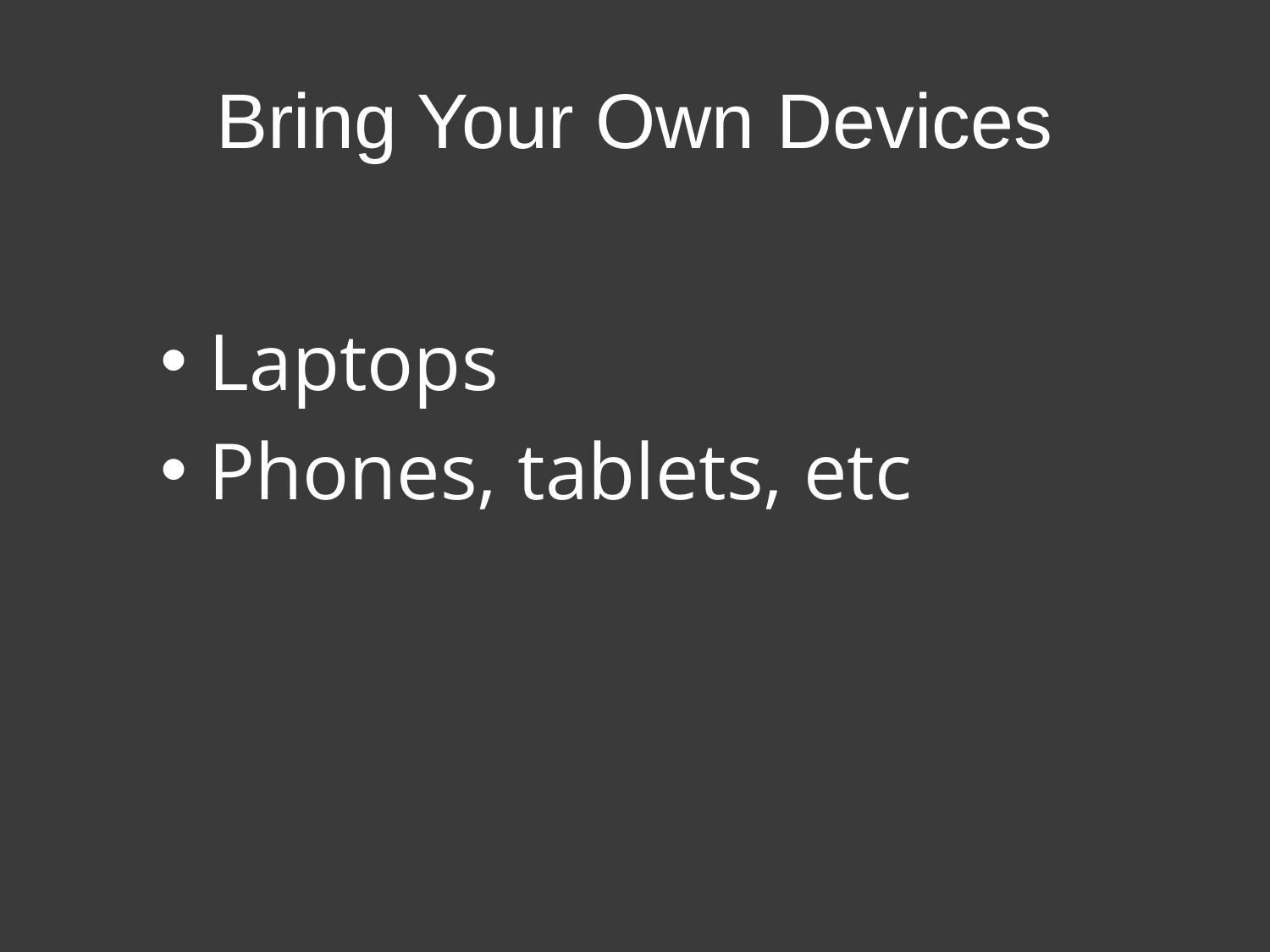

# Bring Your Own Devices
Laptops
Phones, tablets, etc